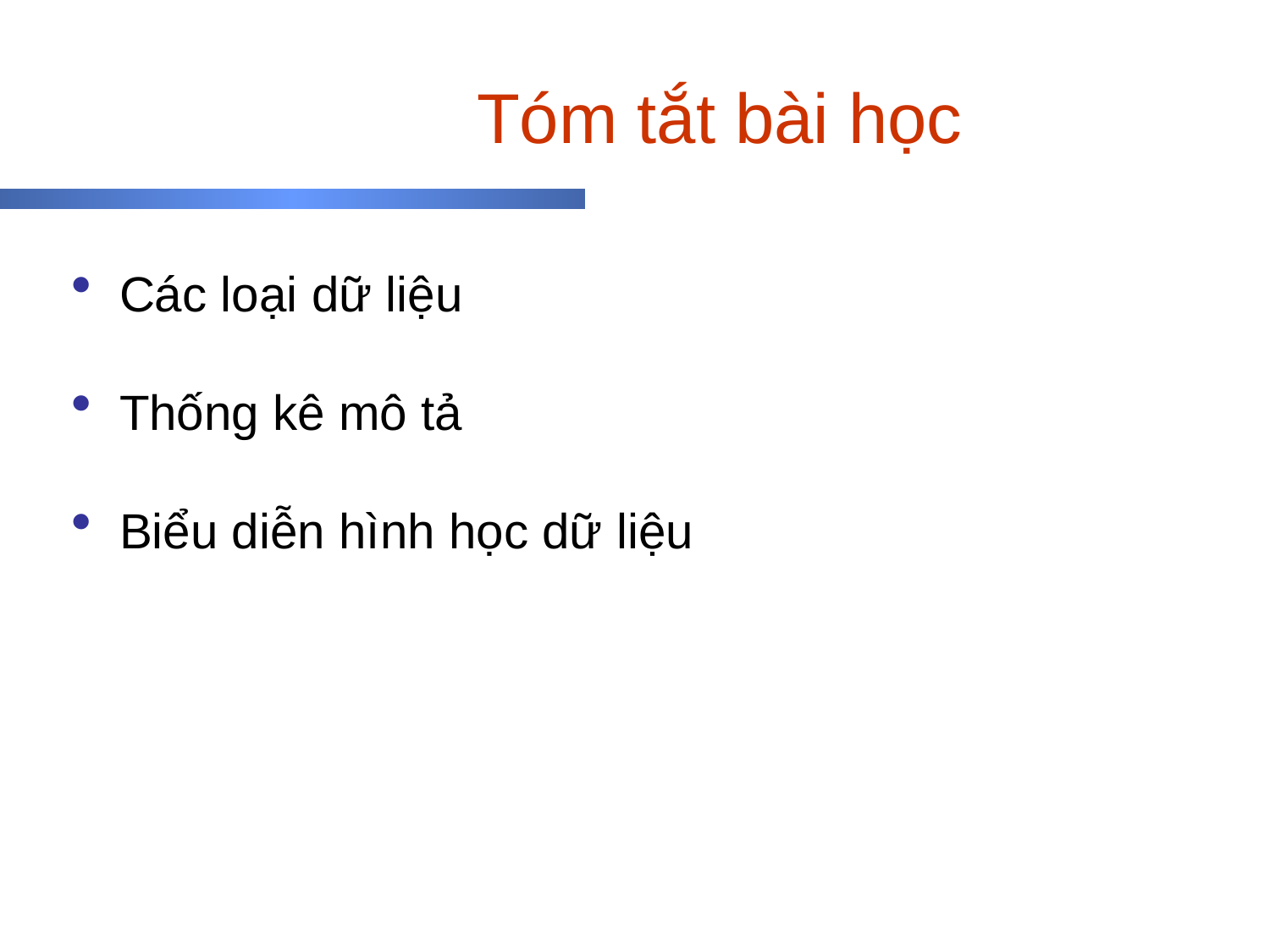

# Tóm tắt bài học
Các loại dữ liệu
Thống kê mô tả
Biểu diễn hình học dữ liệu